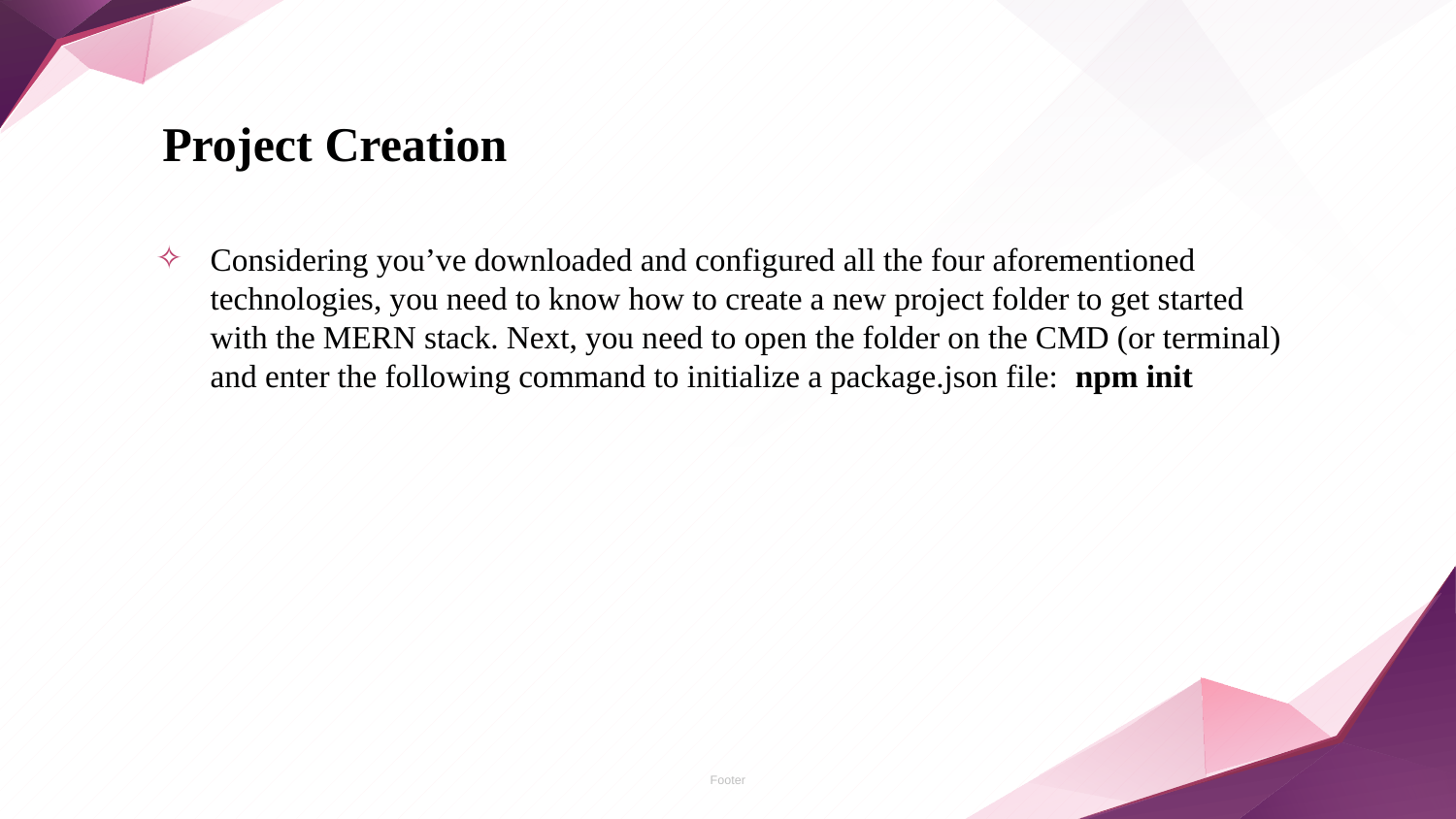

Project Creation
Considering you’ve downloaded and configured all the four aforementioned technologies, you need to know how to create a new project folder to get started with the MERN stack. Next, you need to open the folder on the CMD (or terminal) and enter the following command to initialize a package.json file:  npm init
Footer